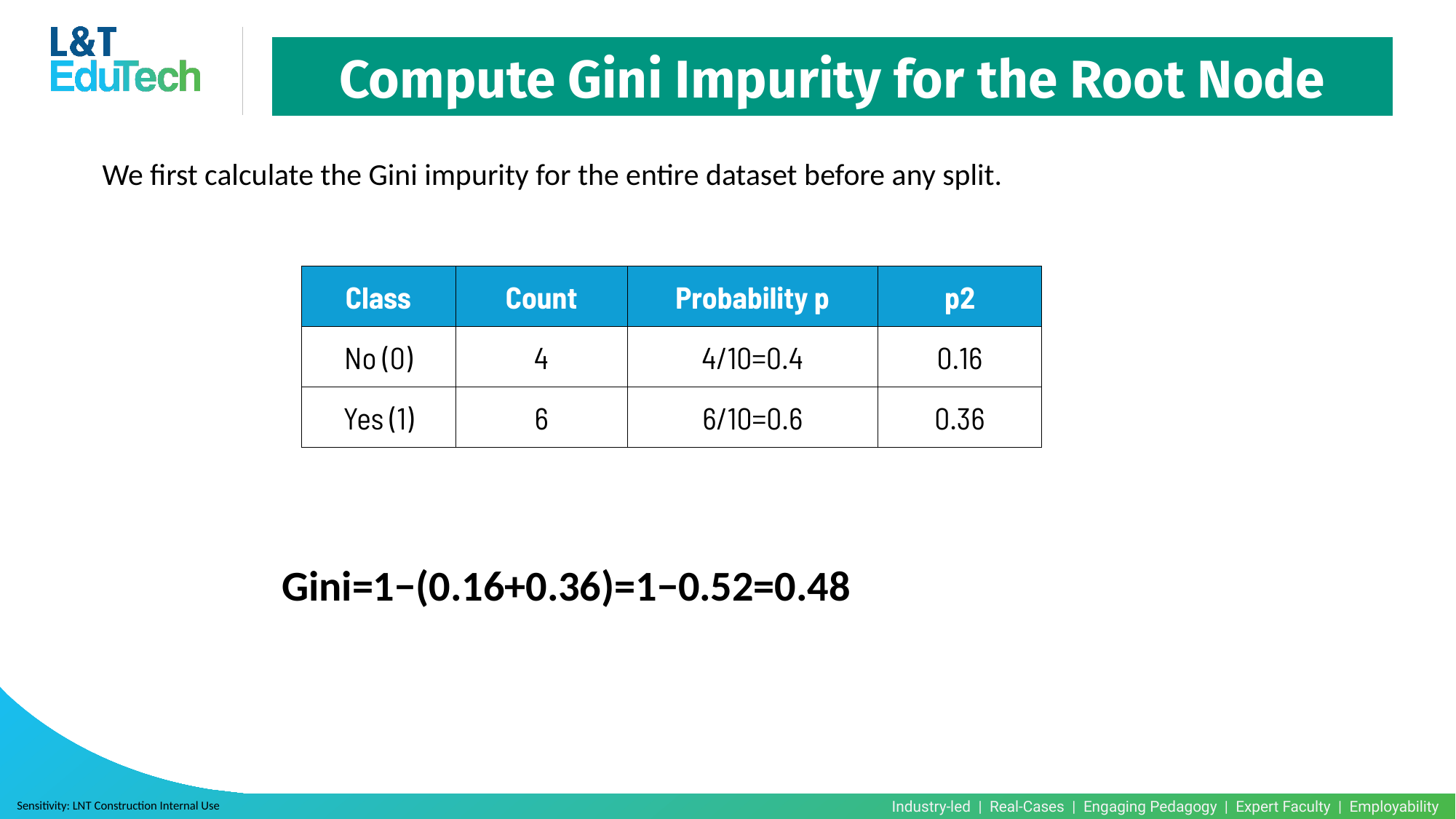

Compute Gini Impurity for the Root Node
We first calculate the Gini impurity for the entire dataset before any split.
| Class | Count | Probability p | p2 |
| --- | --- | --- | --- |
| No (0) | 4 | 4/10=0.4 | 0.16 |
| Yes (1) | 6 | 6/10=0.6 | 0.36 |
Gini=1−(0.16+0.36)=1−0.52=0.48